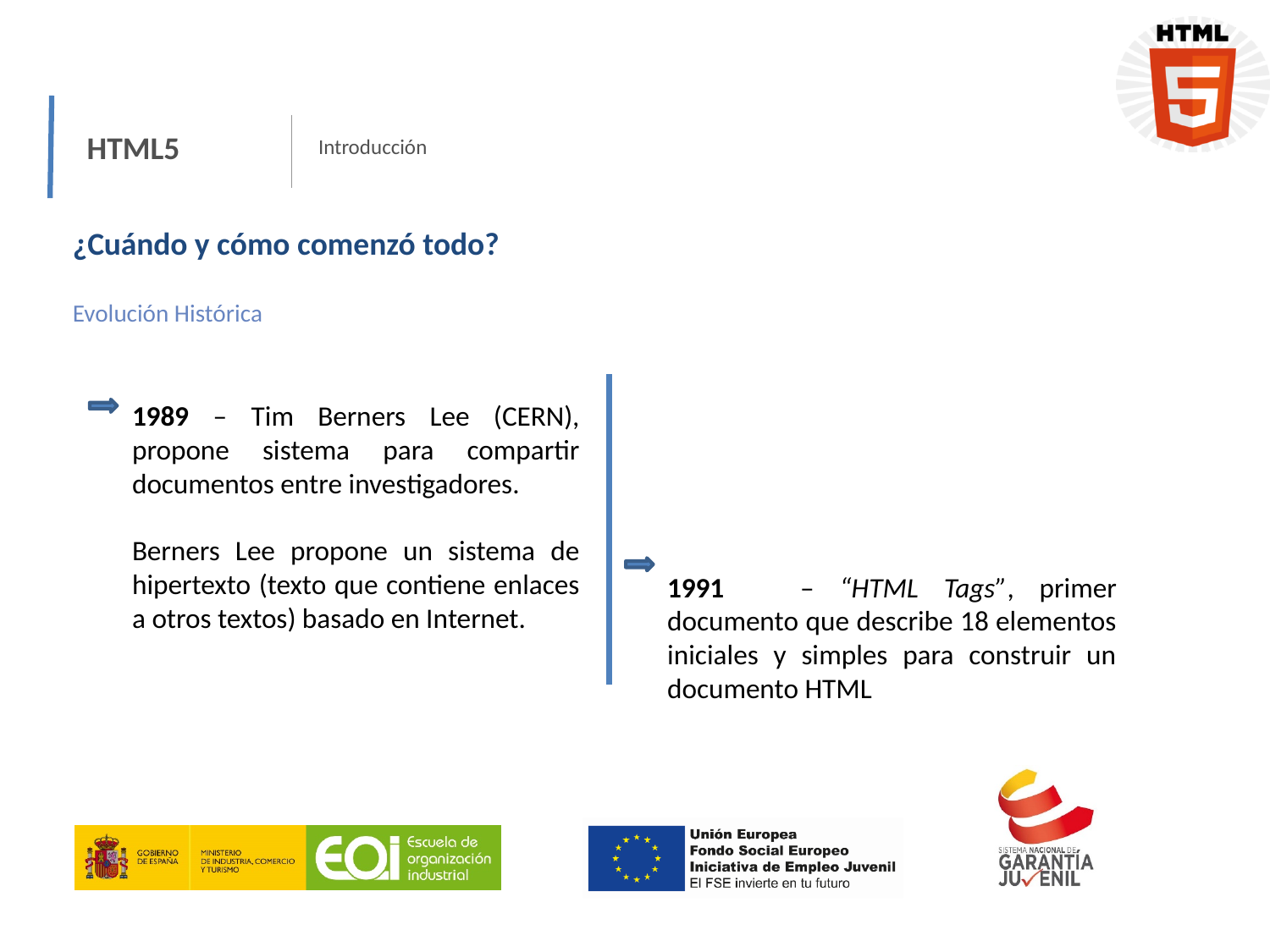

HTML5
Introducción
¿Cuándo y cómo comenzó todo?
Evolución Histórica

1989 – Tim Berners Lee (CERN), propone sistema para compartir documentos entre investigadores.

Berners Lee propone un sistema de hipertexto (texto que contiene enlaces a otros textos) basado en Internet.

1991   – “HTML Tags”, primer documento que describe 18 elementos iniciales y simples para construir un documento HTML